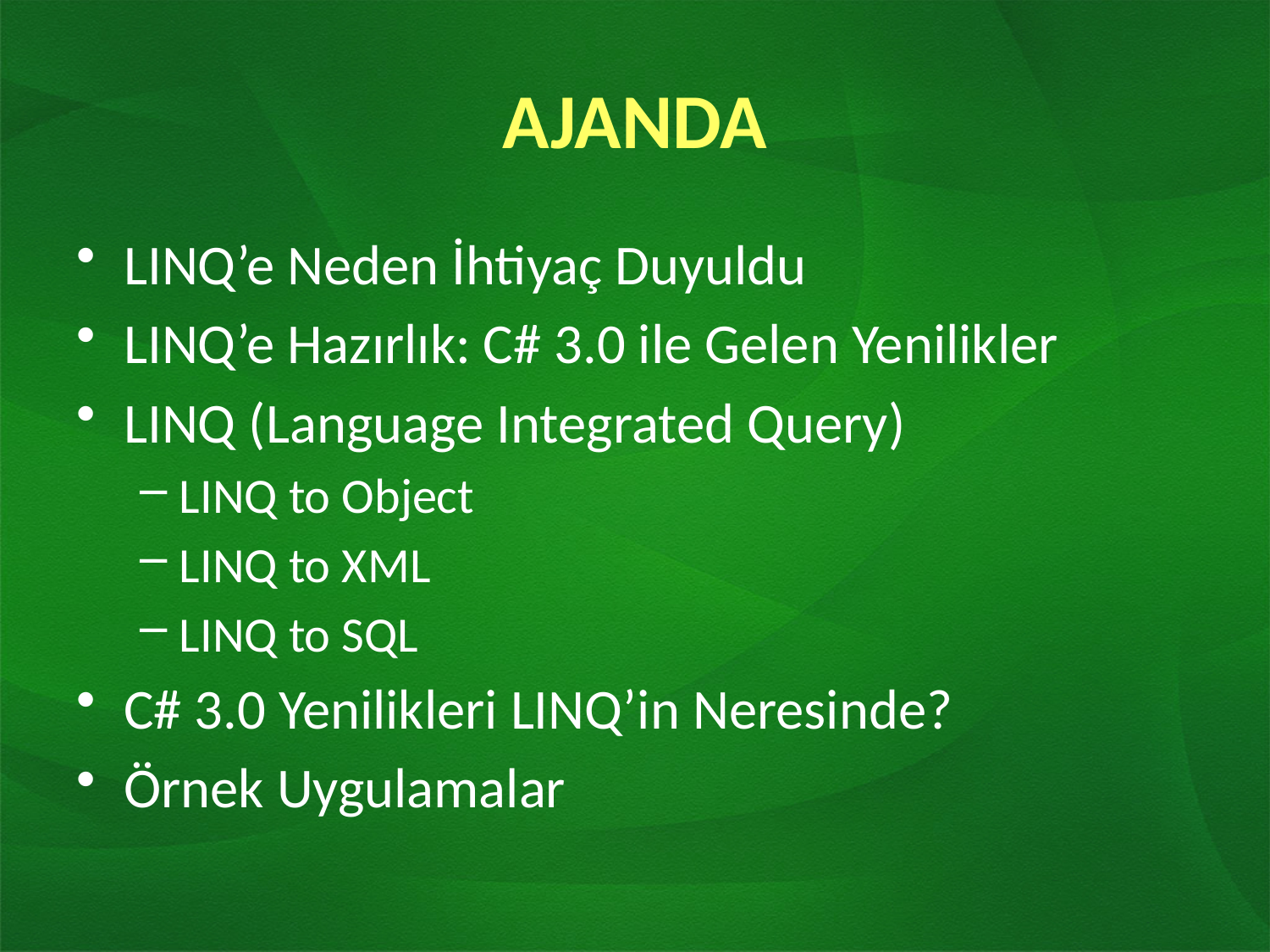

# AJANDA
LINQ’e Neden İhtiyaç Duyuldu
LINQ’e Hazırlık: C# 3.0 ile Gelen Yenilikler
LINQ (Language Integrated Query)
LINQ to Object
LINQ to XML
LINQ to SQL
C# 3.0 Yenilikleri LINQ’in Neresinde?
Örnek Uygulamalar